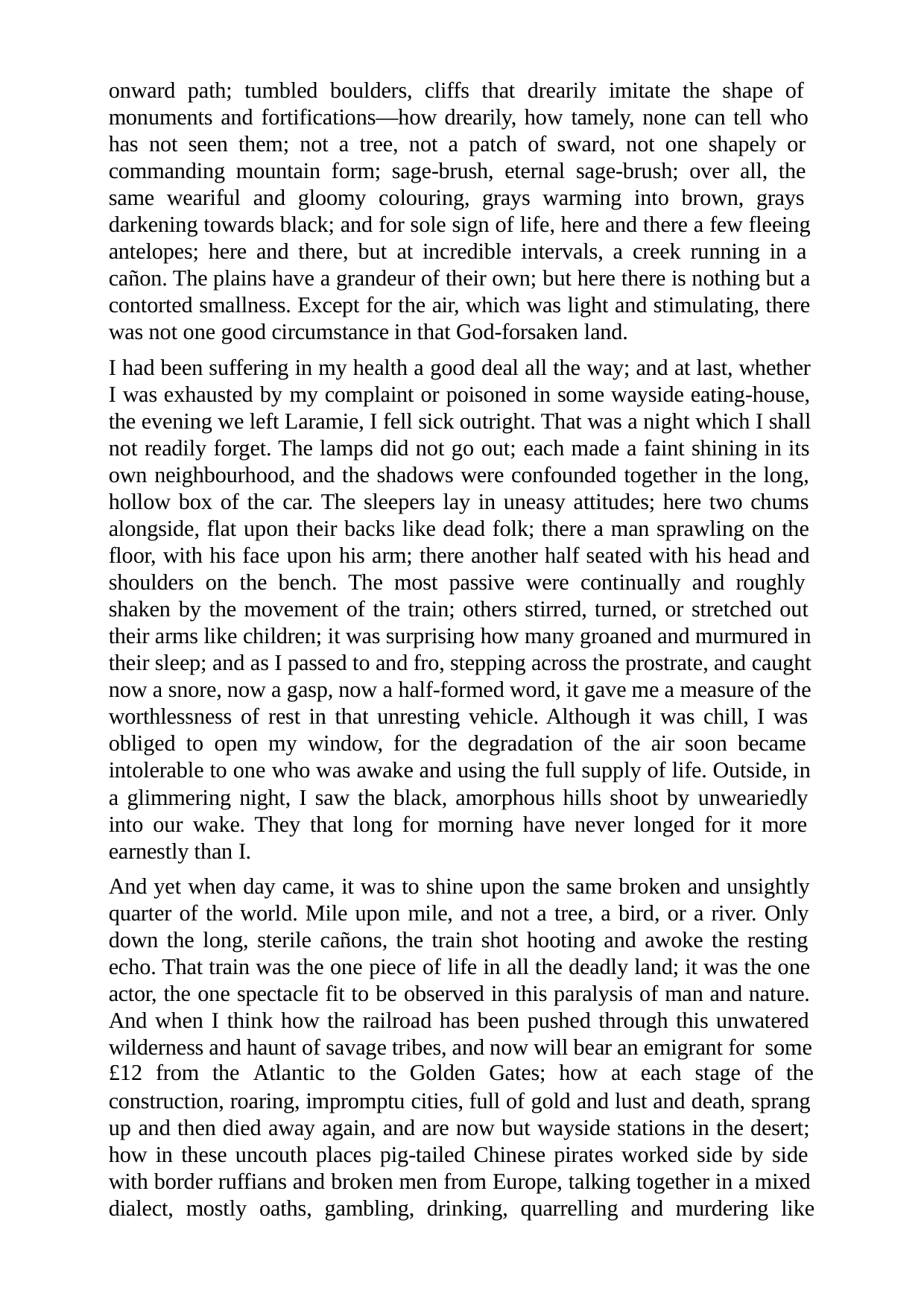

onward path; tumbled boulders, cliffs that drearily imitate the shape of  monuments and fortifications—how drearily, how tamely, none can tell who  has not seen them; not a tree, not a patch of sward, not one shapely or  commanding mountain form; sage-brush, eternal sage-brush; over all, the  same weariful and gloomy colouring, grays warming into brown, grays  darkening towards black; and for sole sign of life, here and there a few fleeing  antelopes; here and there, but at incredible intervals, a creek running in a  cañon. The plains have a grandeur of their own; but here there is nothing but a  contorted smallness. Except for the air, which was light and stimulating, there  was not one good circumstance in that God-forsaken land.
I had been suffering in my health a good deal all the way; and at last, whether  I was exhausted by my complaint or poisoned in some wayside eating-house,  the evening we left Laramie, I fell sick outright. That was a night which I shall  not readily forget. The lamps did not go out; each made a faint shining in its  own neighbourhood, and the shadows were confounded together in the long,  hollow box of the car. The sleepers lay in uneasy attitudes; here two chums  alongside, flat upon their backs like dead folk; there a man sprawling on the  floor, with his face upon his arm; there another half seated with his head and  shoulders on the bench. The most passive were continually and roughly  shaken by the movement of the train; others stirred, turned, or stretched out  their arms like children; it was surprising how many groaned and murmured in  their sleep; and as I passed to and fro, stepping across the prostrate, and caught  now a snore, now a gasp, now a half-formed word, it gave me a measure of the  worthlessness of rest in that unresting vehicle. Although it was chill, I was  obliged to open my window, for the degradation of the air soon became  intolerable to one who was awake and using the full supply of life. Outside, in  a glimmering night, I saw the black, amorphous hills shoot by unweariedly  into our wake. They that long for morning have never longed for it more  earnestly than I.
And yet when day came, it was to shine upon the same broken and unsightly  quarter of the world. Mile upon mile, and not a tree, a bird, or a river. Only  down the long, sterile cañons, the train shot hooting and awoke the resting  echo. That train was the one piece of life in all the deadly land; it was the one  actor, the one spectacle fit to be observed in this paralysis of man and nature.  And when I think how the railroad has been pushed through this unwatered  wilderness and haunt of savage tribes, and now will bear an emigrant for  some
£12  from  the  Atlantic  to  the  Golden  Gates;  how  at  each  stage  of  the
construction, roaring, impromptu cities, full of gold and lust and death, sprang  up and then died away again, and are now but wayside stations in the desert;  how in these uncouth places pig-tailed Chinese pirates worked side by side  with border ruffians and broken men from Europe, talking together in a mixed  dialect,  mostly  oaths,  gambling,  drinking,  quarrelling  and  murdering  like